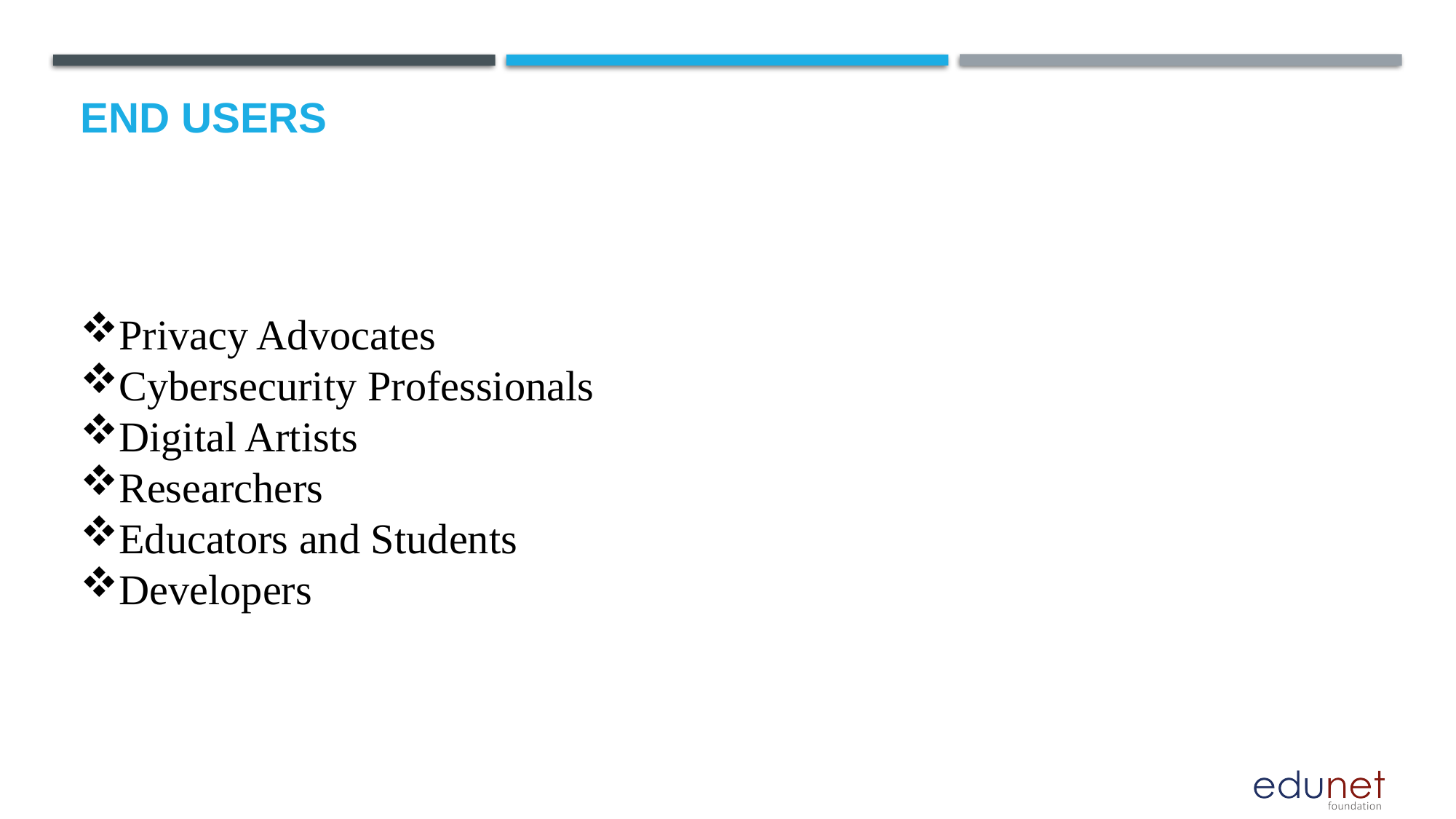

# End users

Privacy Advocates
Cybersecurity Professionals
Digital Artists
Researchers
Educators and Students
Developers